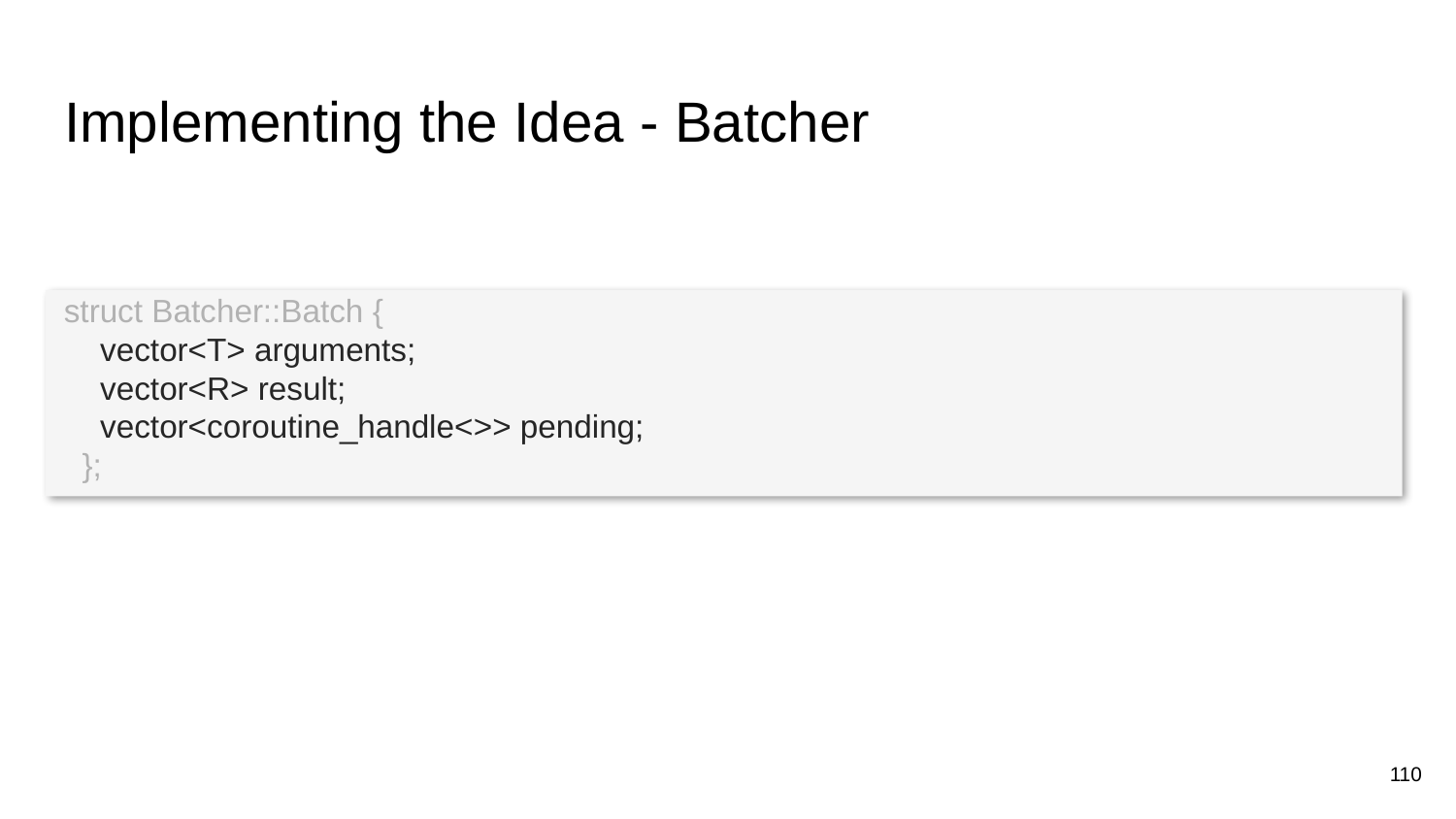

# Implementing the Idea - Batcher
struct Batcher::Batch {
  vector<T> arguments;
  vector<R> result;
  vector<coroutine_handle<>> pending;
};

110